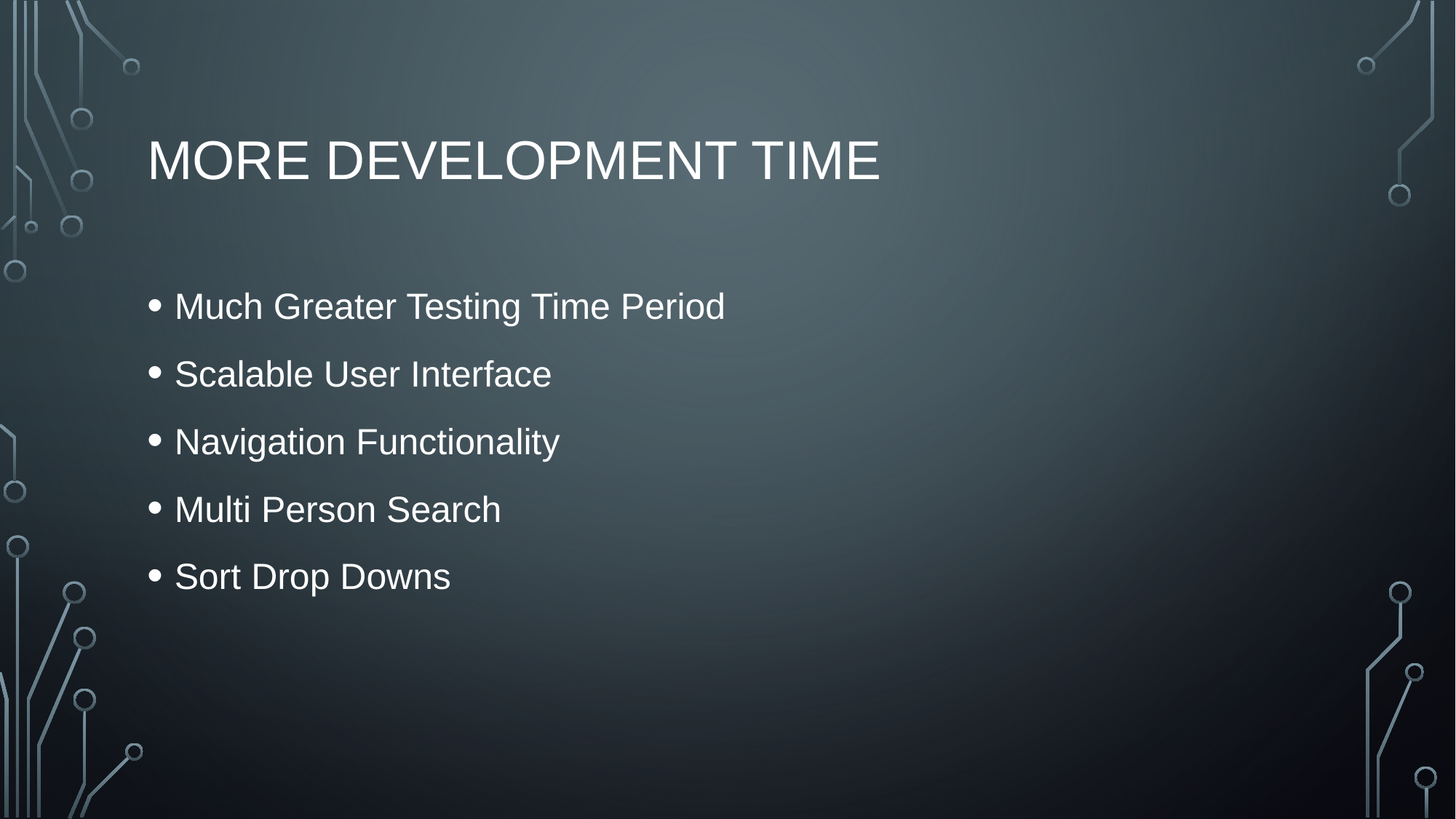

# More Development time
Much Greater Testing Time Period
Scalable User Interface
Navigation Functionality
Multi Person Search
Sort Drop Downs